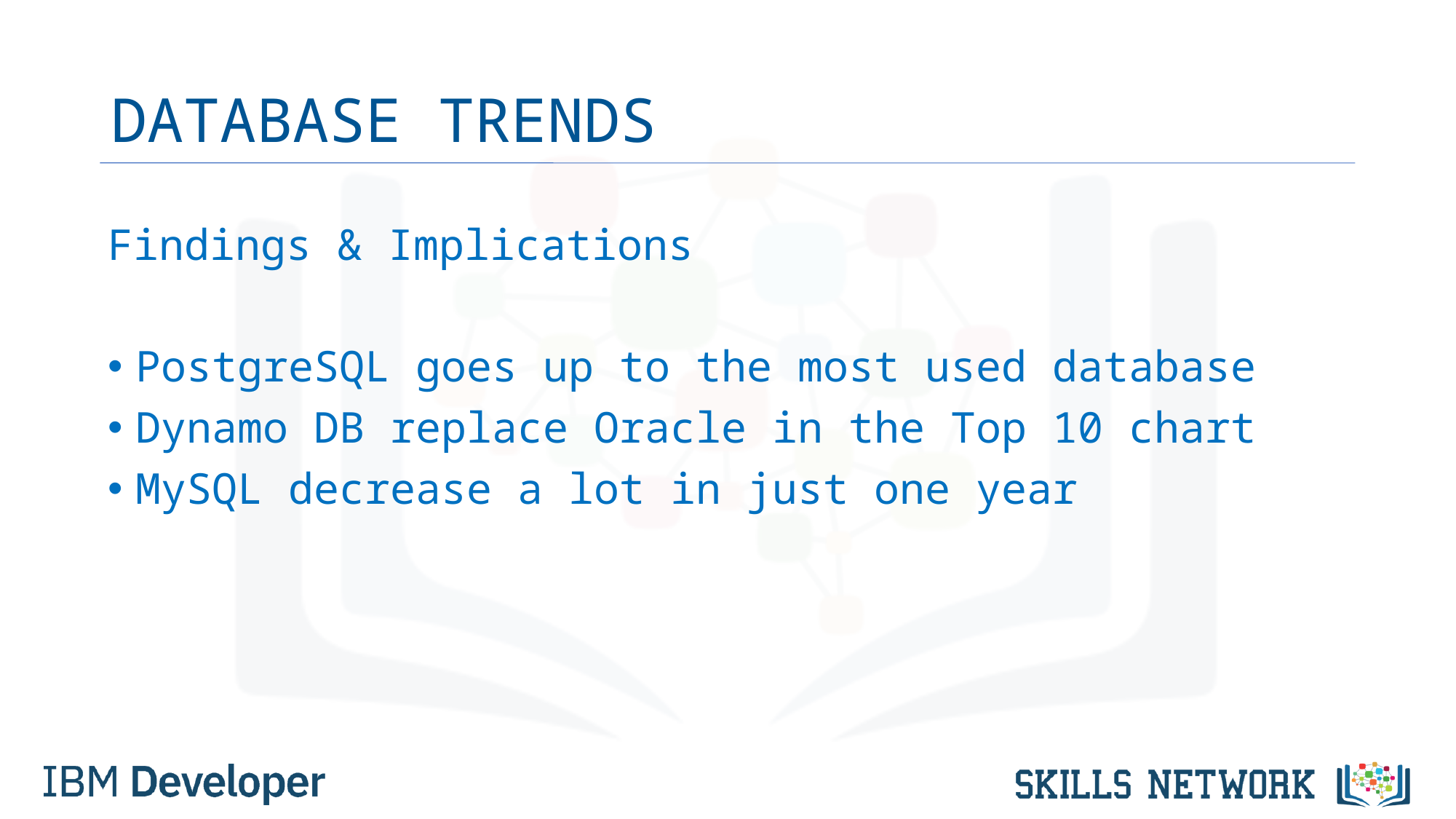

# DATABASE TRENDS
Findings & Implications

PostgreSQL goes up to the most used database
Dynamo DB replace Oracle in the Top 10 chart
MySQL decrease a lot in just one year